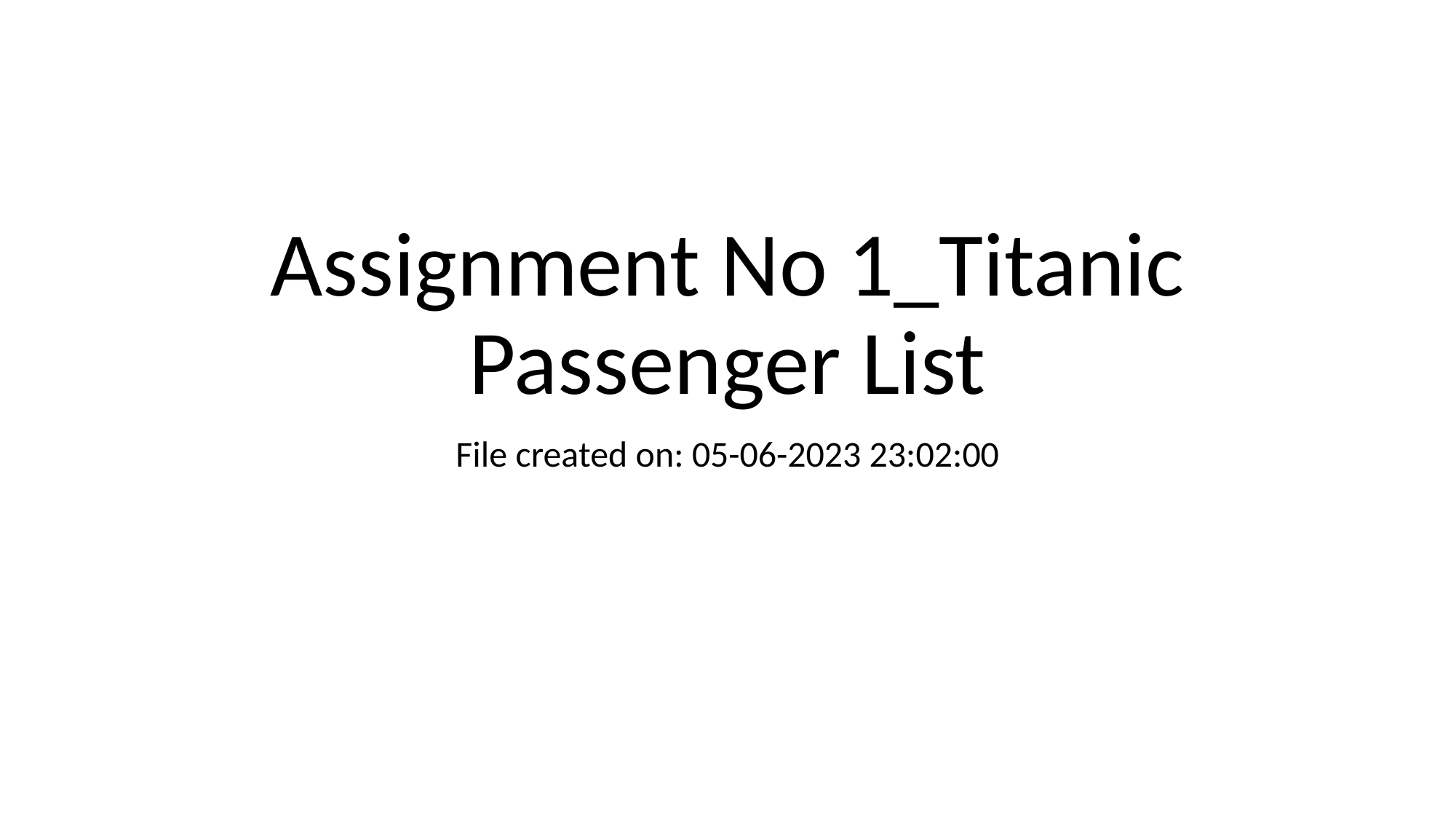

# Assignment No 1_Titanic Passenger List
File created on: 05-06-2023 23:02:00